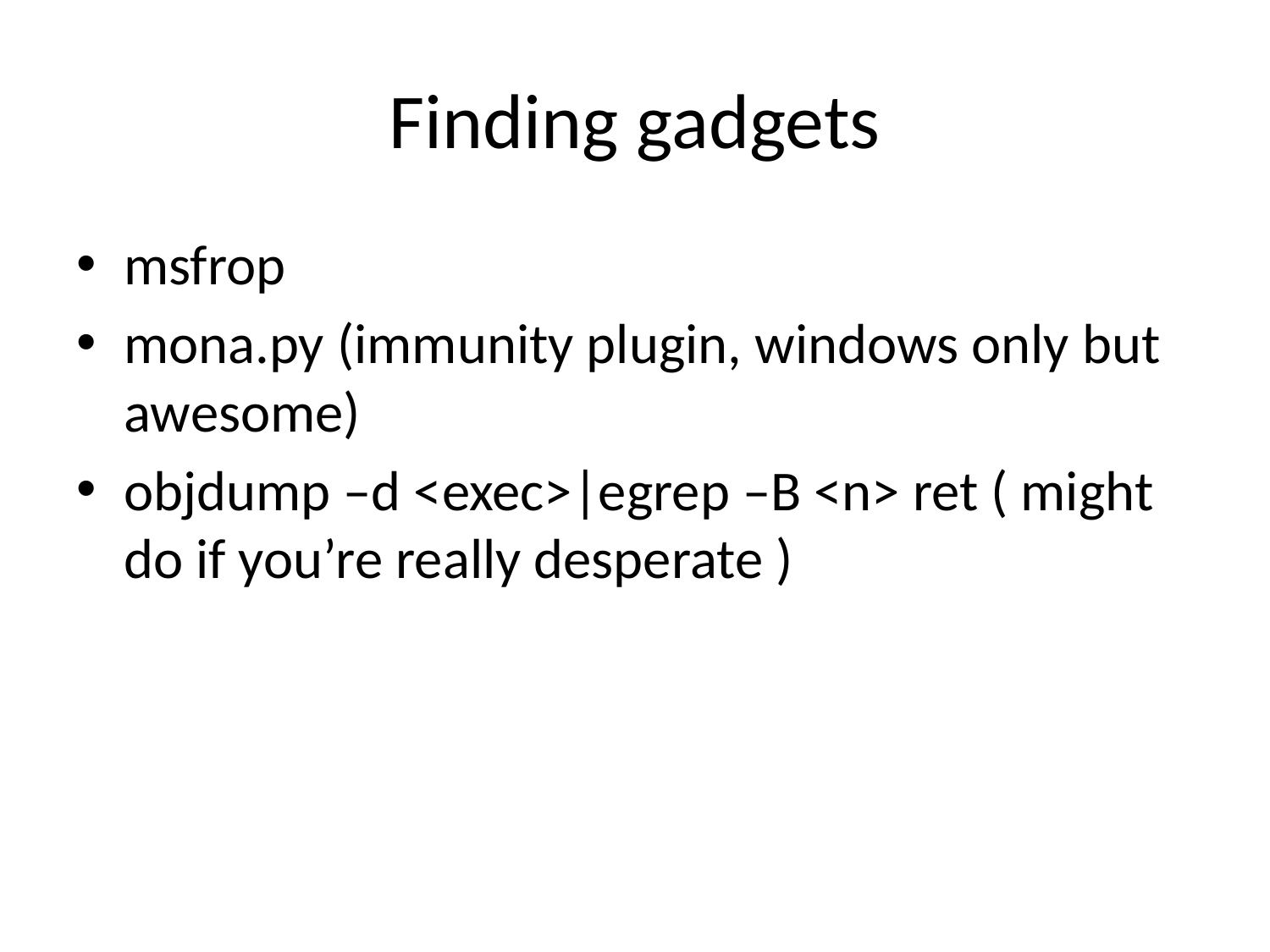

# Finding gadgets
msfrop
mona.py (immunity plugin, windows only but awesome)
objdump –d <exec>|egrep –B <n> ret ( might do if you’re really desperate )